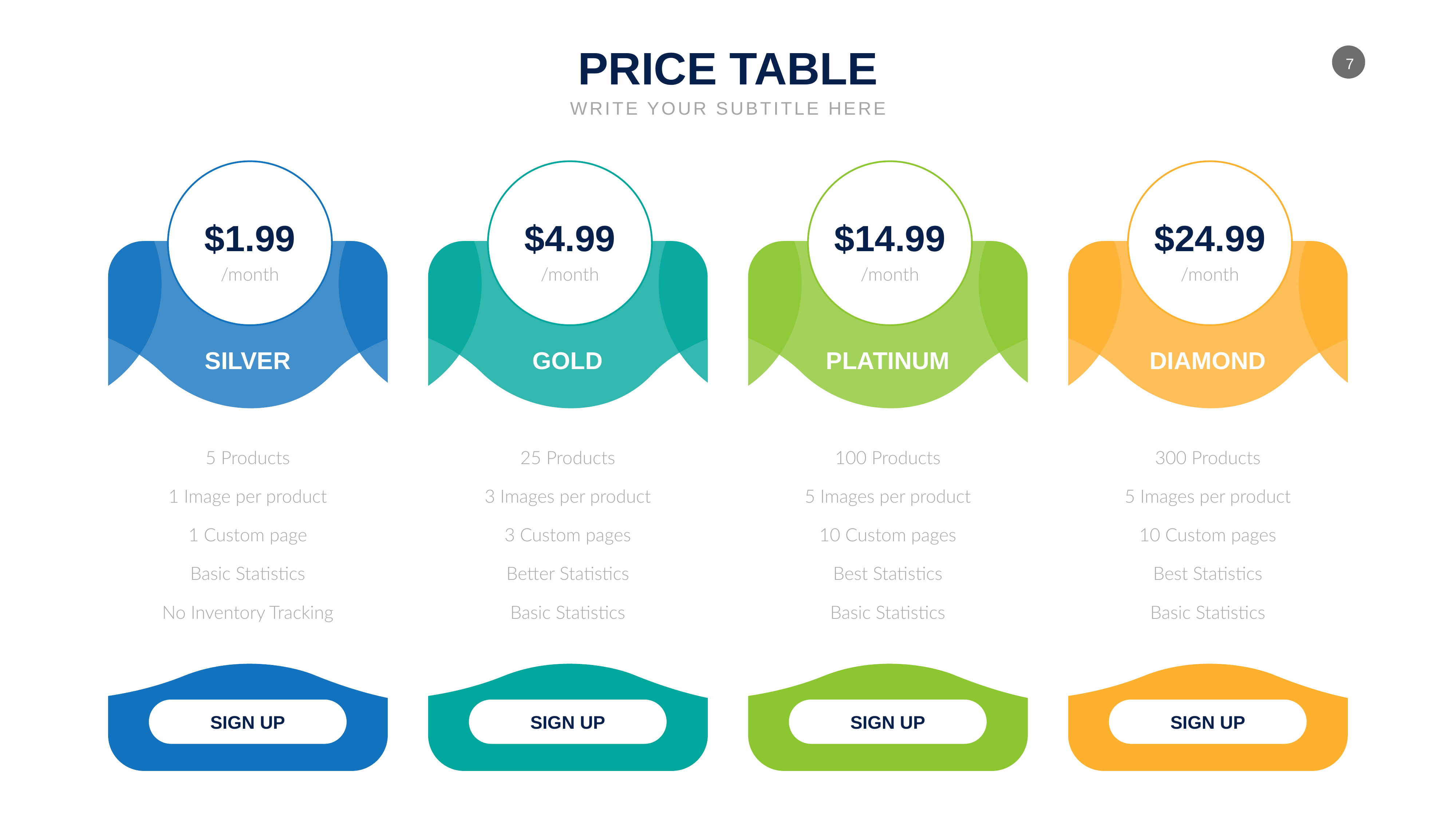

PRICE TABLE
WRITE YOUR SUBTITLE HERE

$1.99
$4.99
$14.99
$24.99

/month
/month
/month
/month
SILVER
GOLD
PLATINUM
DIAMOND
5 Products
25 Products
100 Products
300 Products
1 Image per product
3 Images per product
5 Images per product
5 Images per product
1 Custom page
3 Custom pages
10 Custom pages
10 Custom pages
Basic Statistics
Better Statistics
Best Statistics
Best Statistics
No Inventory Tracking
Basic Statistics
Basic Statistics
Basic Statistics

SIGN UP
SIGN UP
SIGN UP
SIGN UP